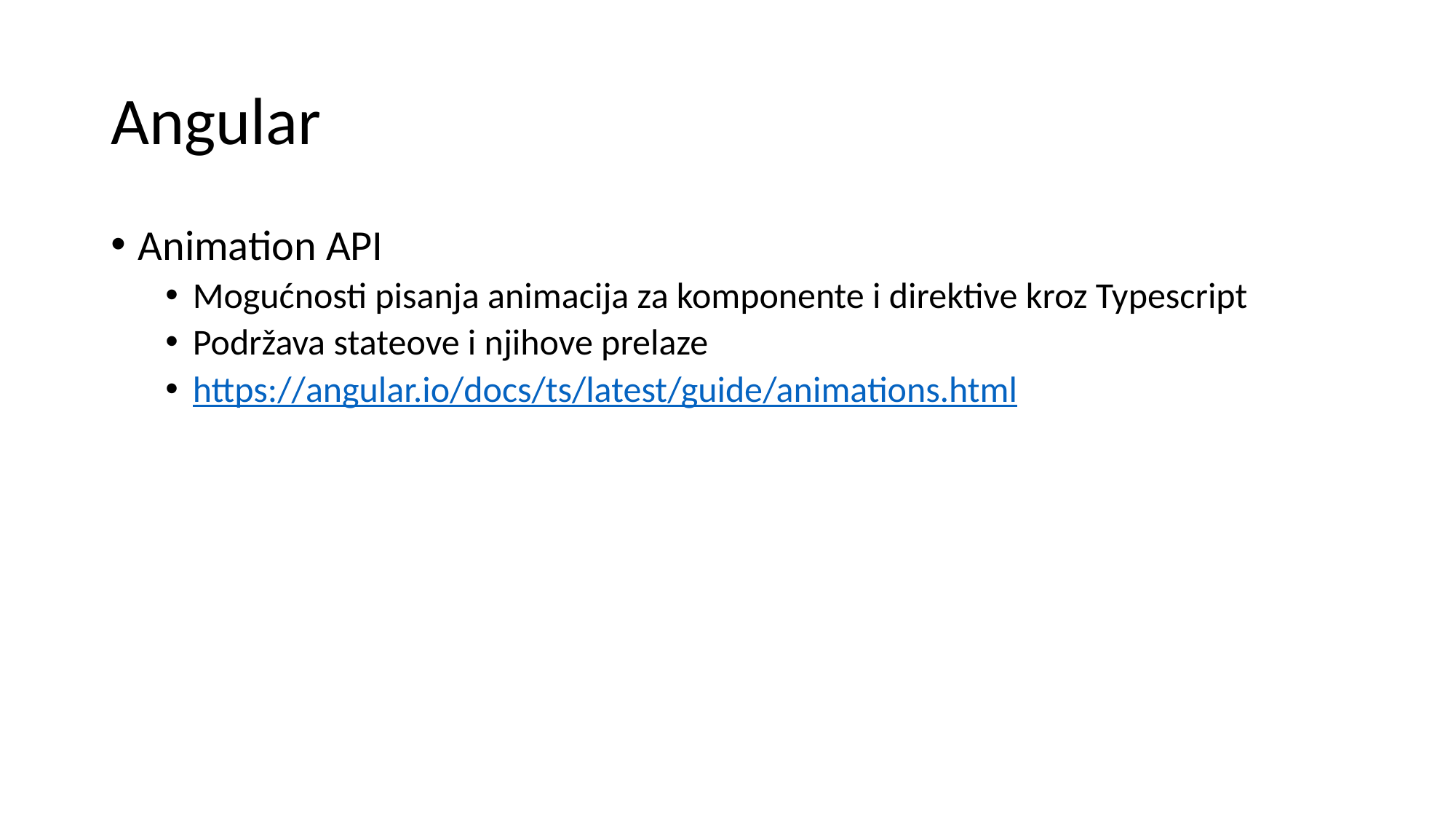

# Angular
Animation API
Mogućnosti pisanja animacija za komponente i direktive kroz Typescript
Podržava stateove i njihove prelaze
https://angular.io/docs/ts/latest/guide/animations.html